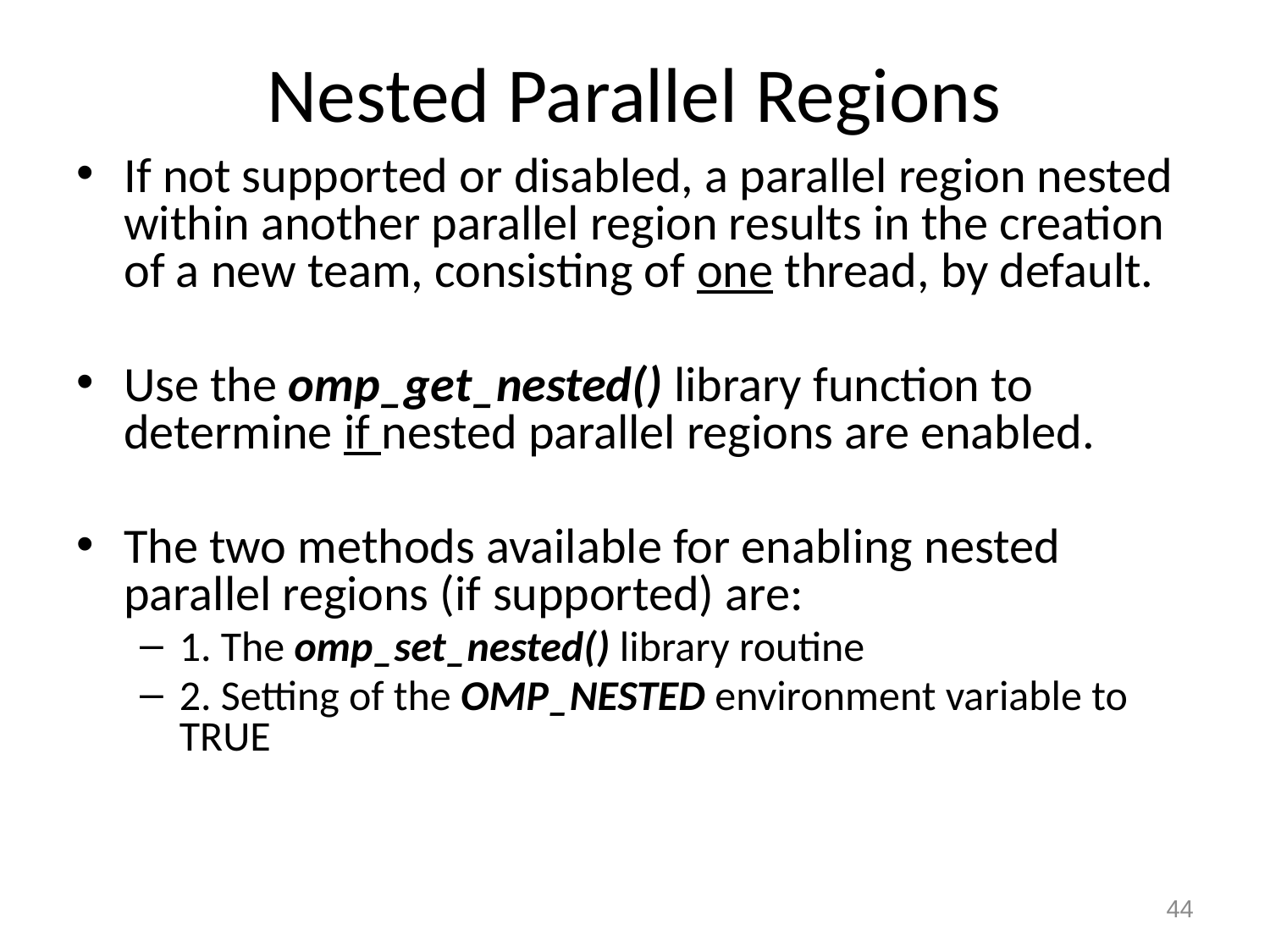

# Nested Parallel Regions
If not supported or disabled, a parallel region nested within another parallel region results in the creation of a new team, consisting of one thread, by default.

Use the omp_get_nested() library function to determine if nested parallel regions are enabled.

The two methods available for enabling nested parallel regions (if supported) are:
1. The omp_set_nested() library routine
2. Setting of the OMP_NESTED environment variable to TRUE

44